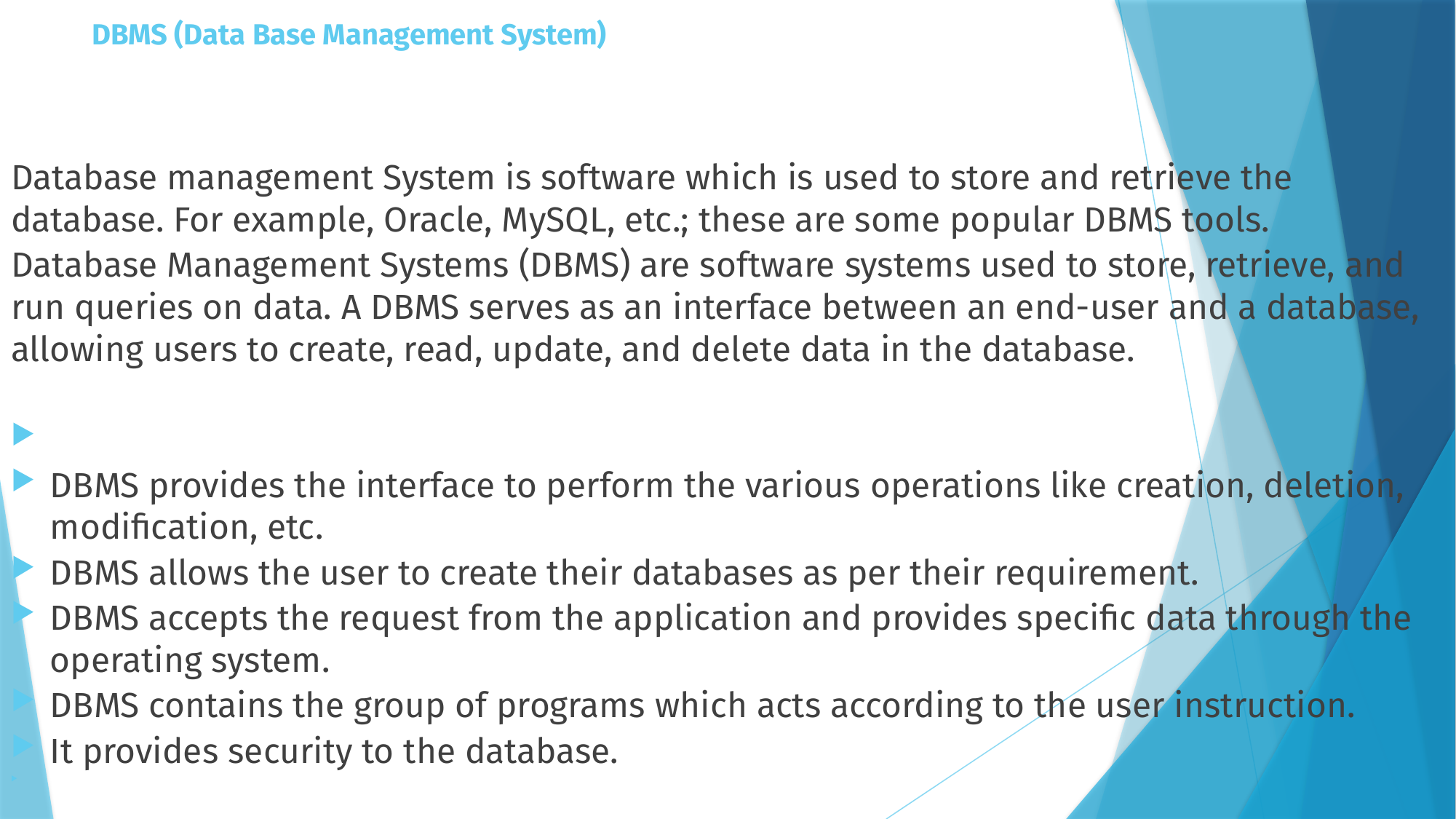

# DBMS (Data Base Management System)
Database management System is software which is used to store and retrieve the database. For example, Oracle, MySQL, etc.; these are some popular DBMS tools.
Database Management Systems (DBMS) are software systems used to store, retrieve, and run queries on data. A DBMS serves as an interface between an end-user and a database, allowing users to create, read, update, and delete data in the database.

DBMS provides the interface to perform the various operations like creation, deletion, modification, etc.
DBMS allows the user to create their databases as per their requirement.
DBMS accepts the request from the application and provides specific data through the operating system.
DBMS contains the group of programs which acts according to the user instruction.
It provides security to the database.